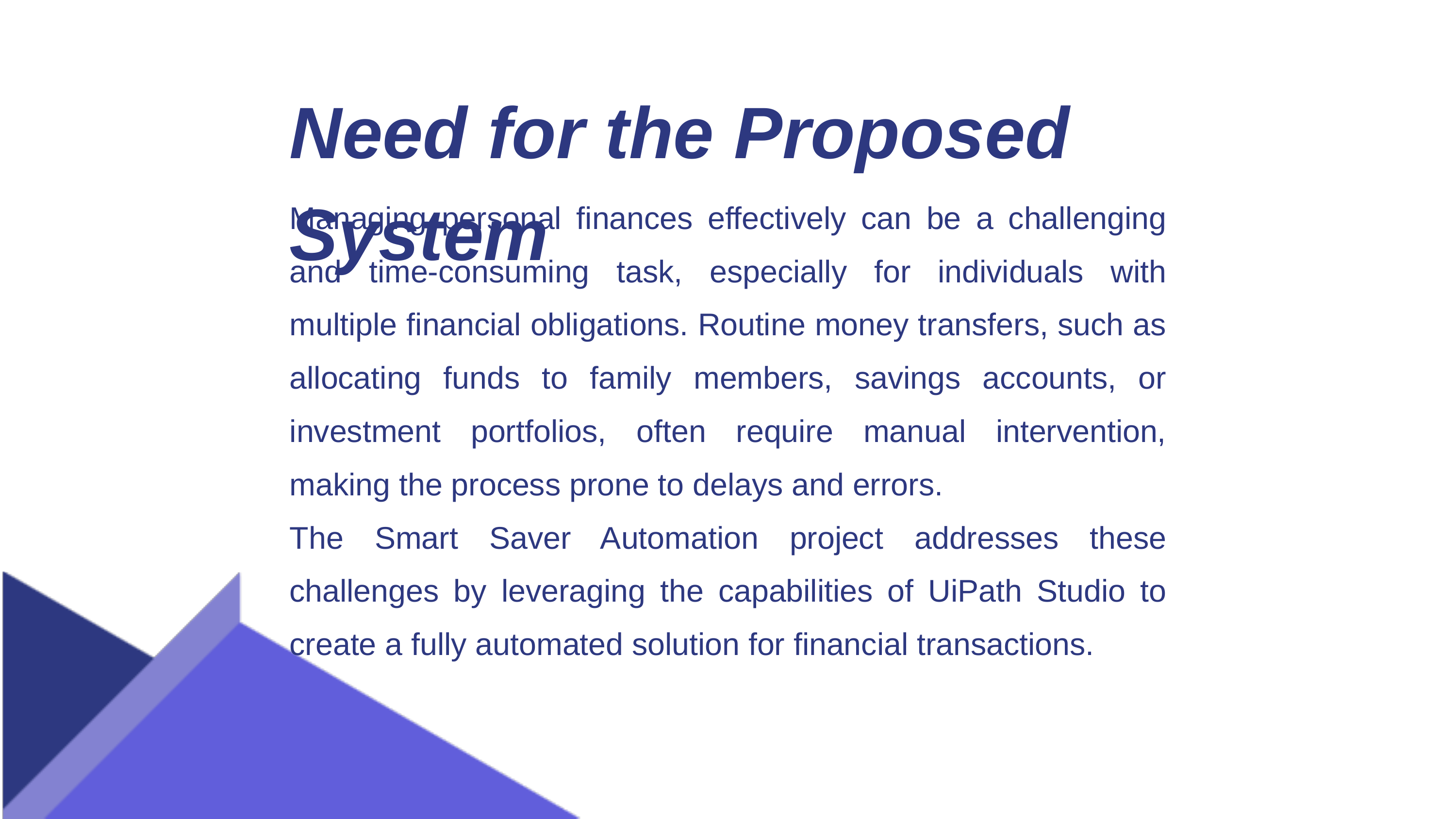

Need for the Proposed System
Managing personal finances effectively can be a challenging and time-consuming task, especially for individuals with multiple financial obligations. Routine money transfers, such as allocating funds to family members, savings accounts, or investment portfolios, often require manual intervention, making the process prone to delays and errors.
The Smart Saver Automation project addresses these challenges by leveraging the capabilities of UiPath Studio to create a fully automated solution for financial transactions.